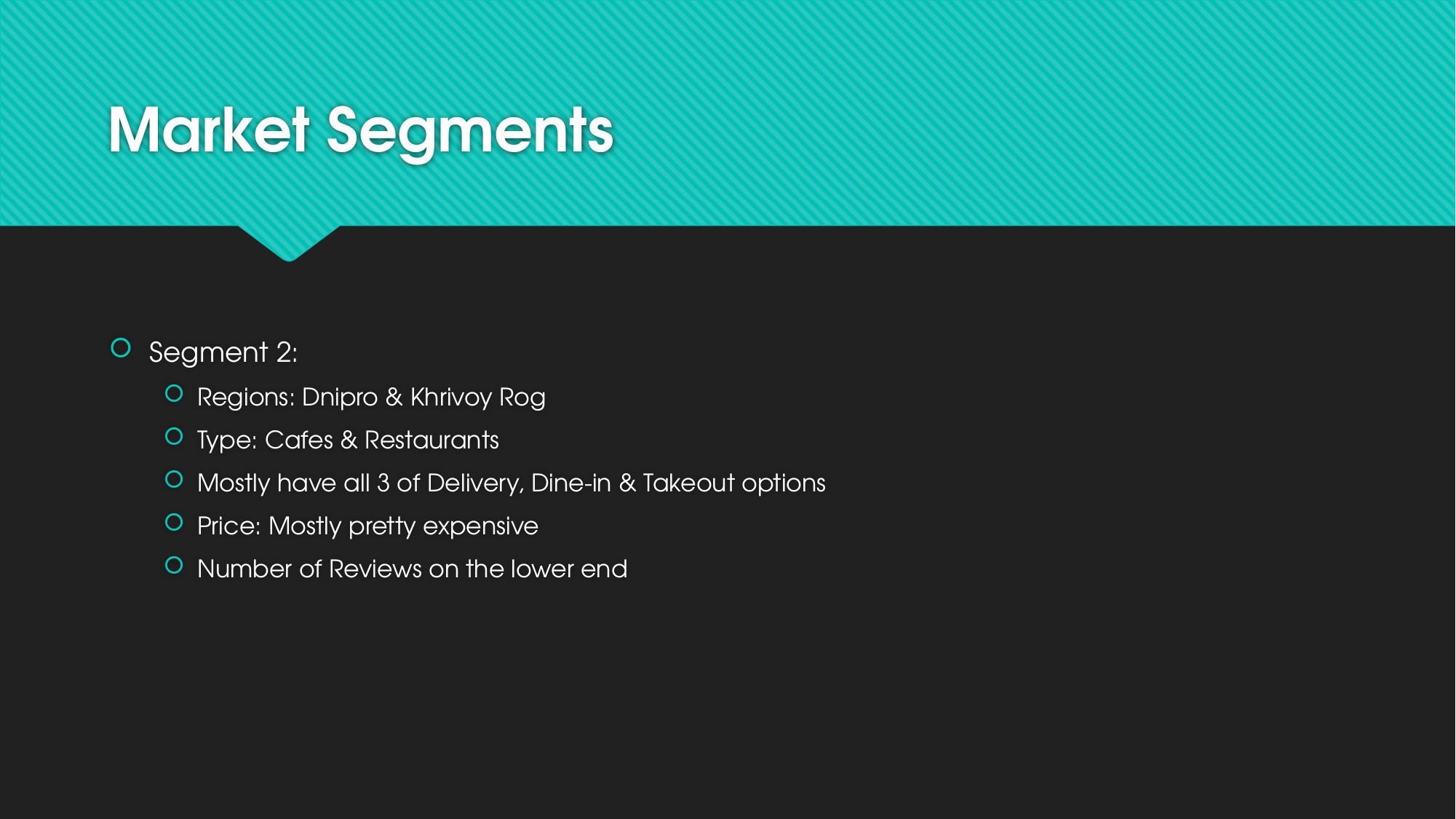

# Market Segments
Segment 2:
Regions: Dnipro & Khrivoy Rog
Type: Cafes & Restaurants
Mostly have all 3 of Delivery, Dine-in & Takeout options
Price: Mostly pretty expensive
Number of Reviews on the lower end